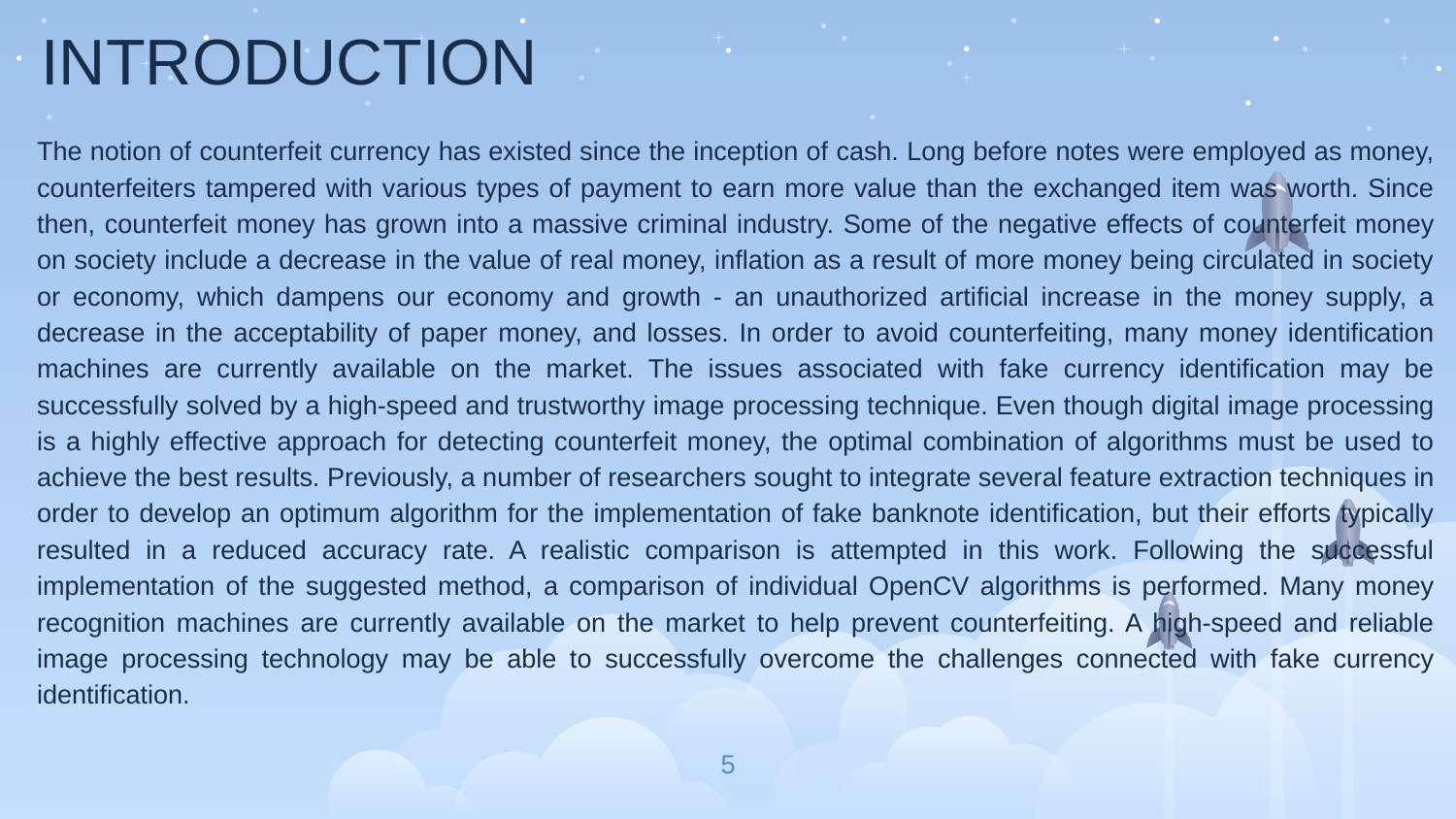

# INTRODUCTION
The notion of counterfeit currency has existed since the inception of cash. Long before notes were employed as money, counterfeiters tampered with various types of payment to earn more value than the exchanged item was worth. Since then, counterfeit money has grown into a massive criminal industry. Some of the negative effects of counterfeit money on society include a decrease in the value of real money, inflation as a result of more money being circulated in society or economy, which dampens our economy and growth - an unauthorized artificial increase in the money supply, a decrease in the acceptability of paper money, and losses. In order to avoid counterfeiting, many money identification machines are currently available on the market. The issues associated with fake currency identification may be successfully solved by a high-speed and trustworthy image processing technique. Even though digital image processing is a highly effective approach for detecting counterfeit money, the optimal combination of algorithms must be used to achieve the best results. Previously, a number of researchers sought to integrate several feature extraction techniques in order to develop an optimum algorithm for the implementation of fake banknote identification, but their efforts typically resulted in a reduced accuracy rate. A realistic comparison is attempted in this work. Following the successful implementation of the suggested method, a comparison of individual OpenCV algorithms is performed. Many money recognition machines are currently available on the market to help prevent counterfeiting. A high-speed and reliable image processing technology may be able to successfully overcome the challenges connected with fake currency identification.
5